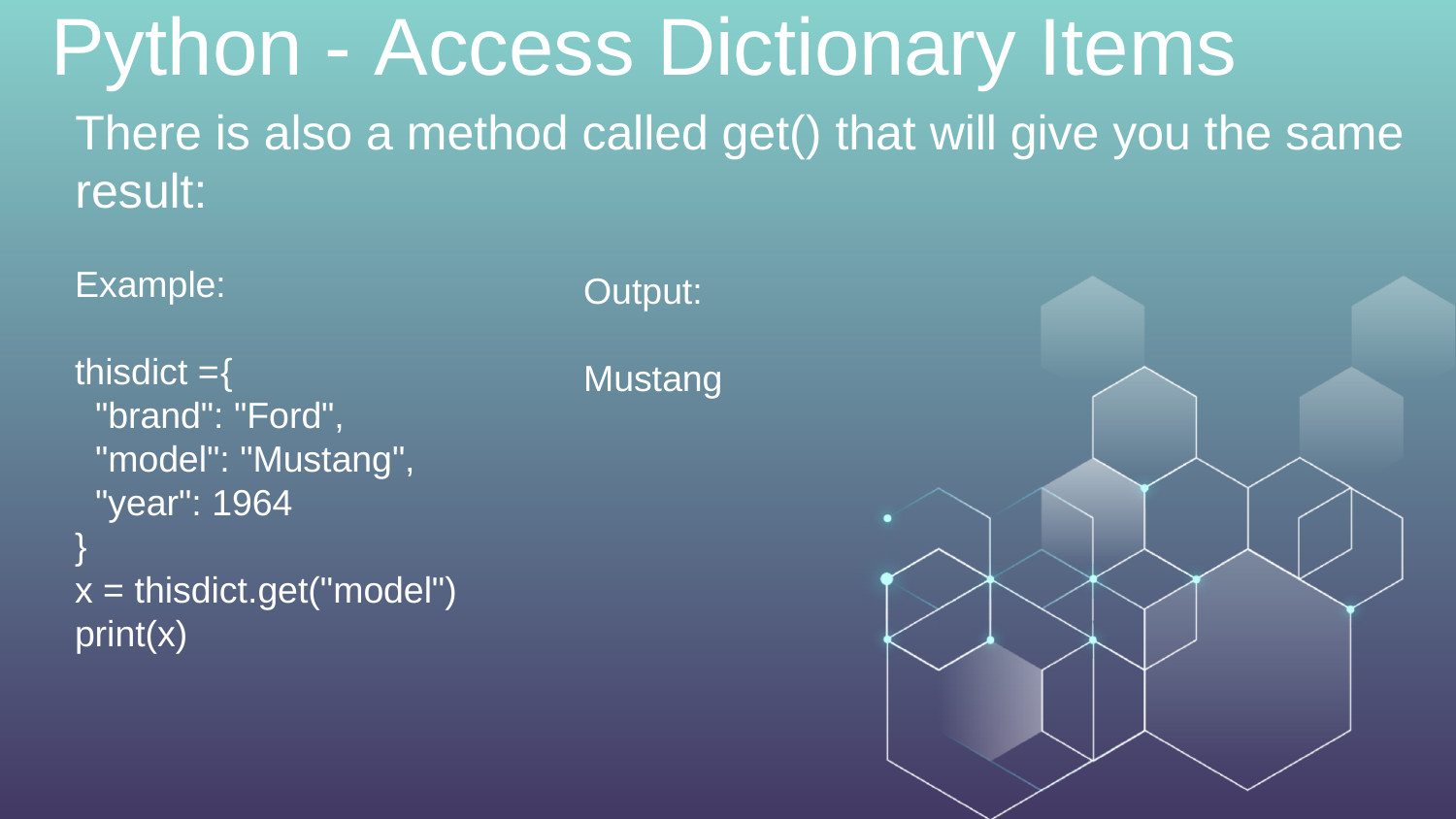

# Python - Access Dictionary Items
There is also a method called get() that will give you the same result:
Example:

thisdict =	{
  "brand": "Ford",
  "model": "Mustang",
  "year": 1964
}
x = thisdict.get("model")
print(x)
Output:

Mustang